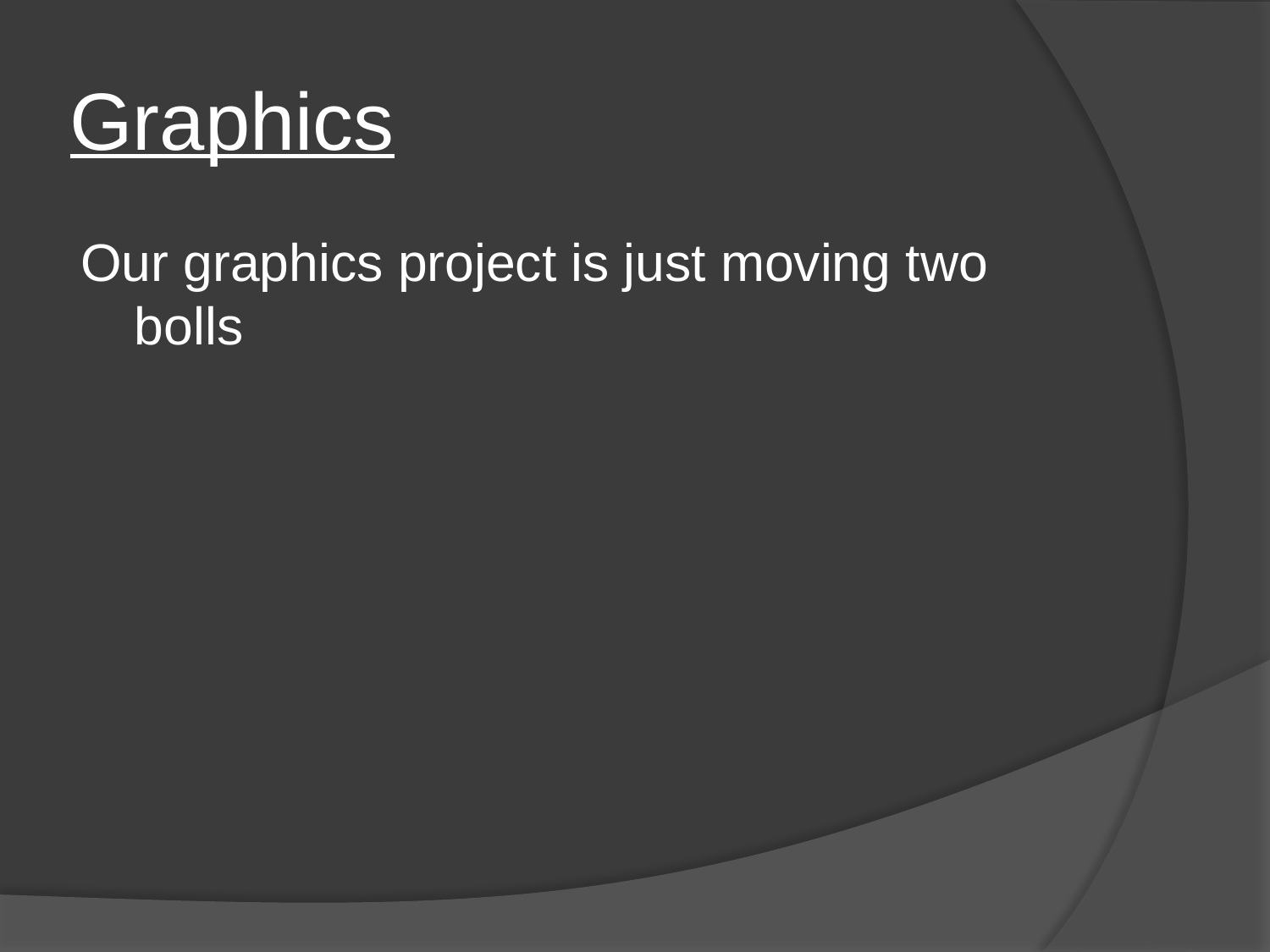

# Graphics
Our graphics project is just moving two bolls